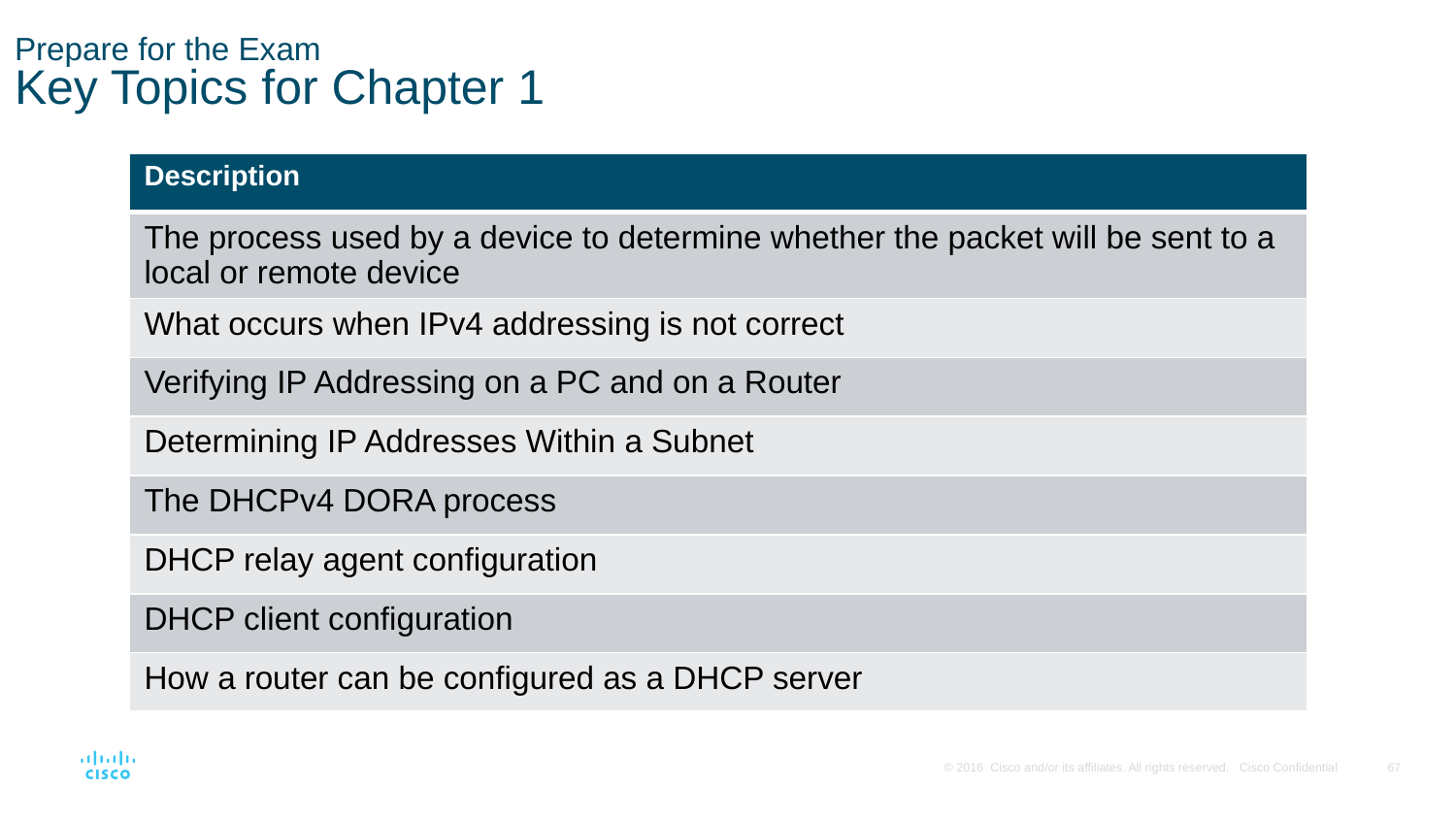

# Prepare for the Exam Key Topics for Chapter 1
| Description |
| --- |
| The process used by a device to determine whether the packet will be sent to a local or remote device |
| What occurs when IPv4 addressing is not correct |
| Verifying IP Addressing on a PC and on a Router |
| Determining IP Addresses Within a Subnet |
| The DHCPv4 DORA process |
| DHCP relay agent configuration |
| DHCP client configuration |
| How a router can be configured as a DHCP server |